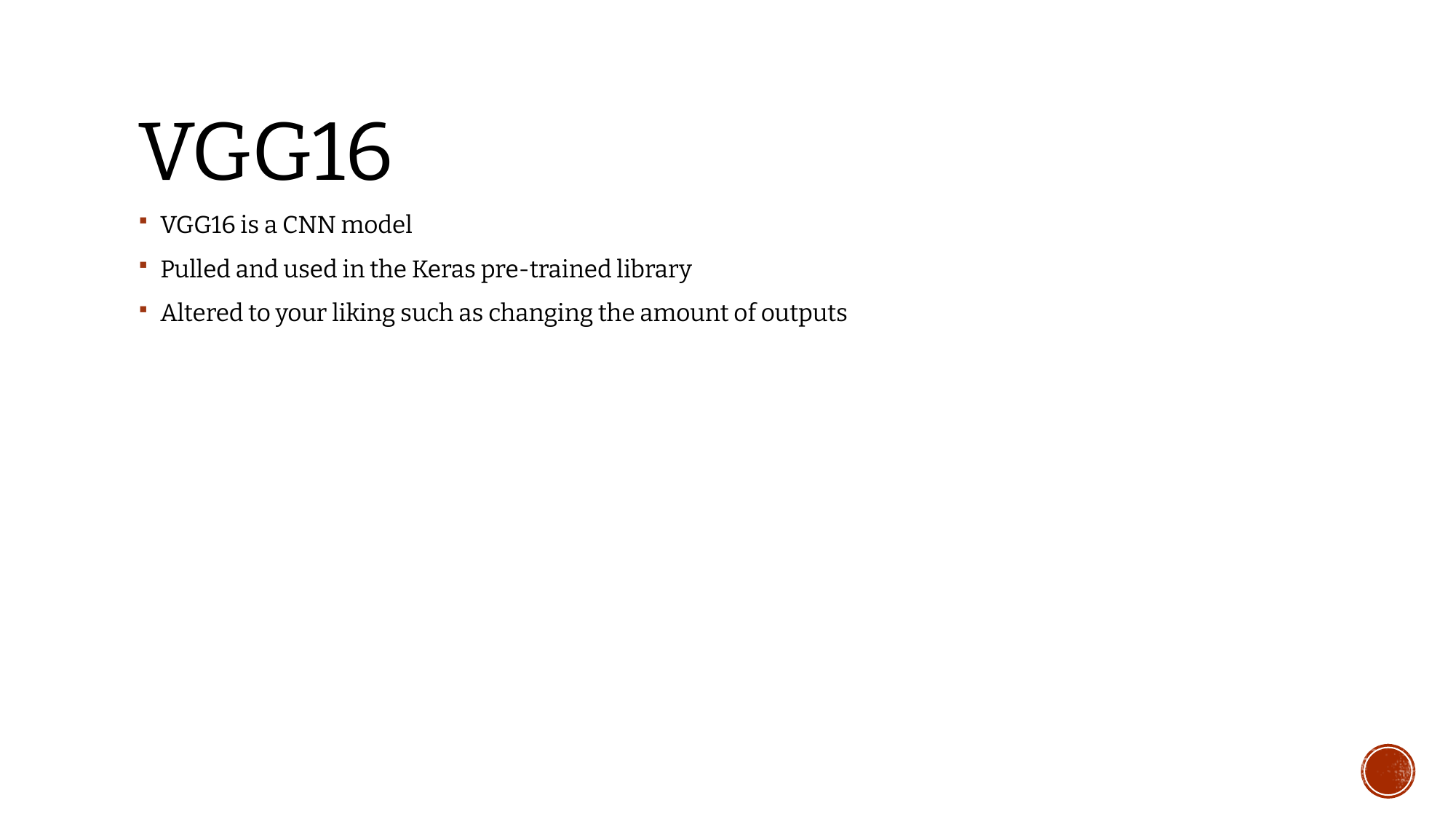

# Vgg16
VGG16 is a CNN model
Pulled and used in the Keras pre-trained library
Altered to your liking such as changing the amount of outputs